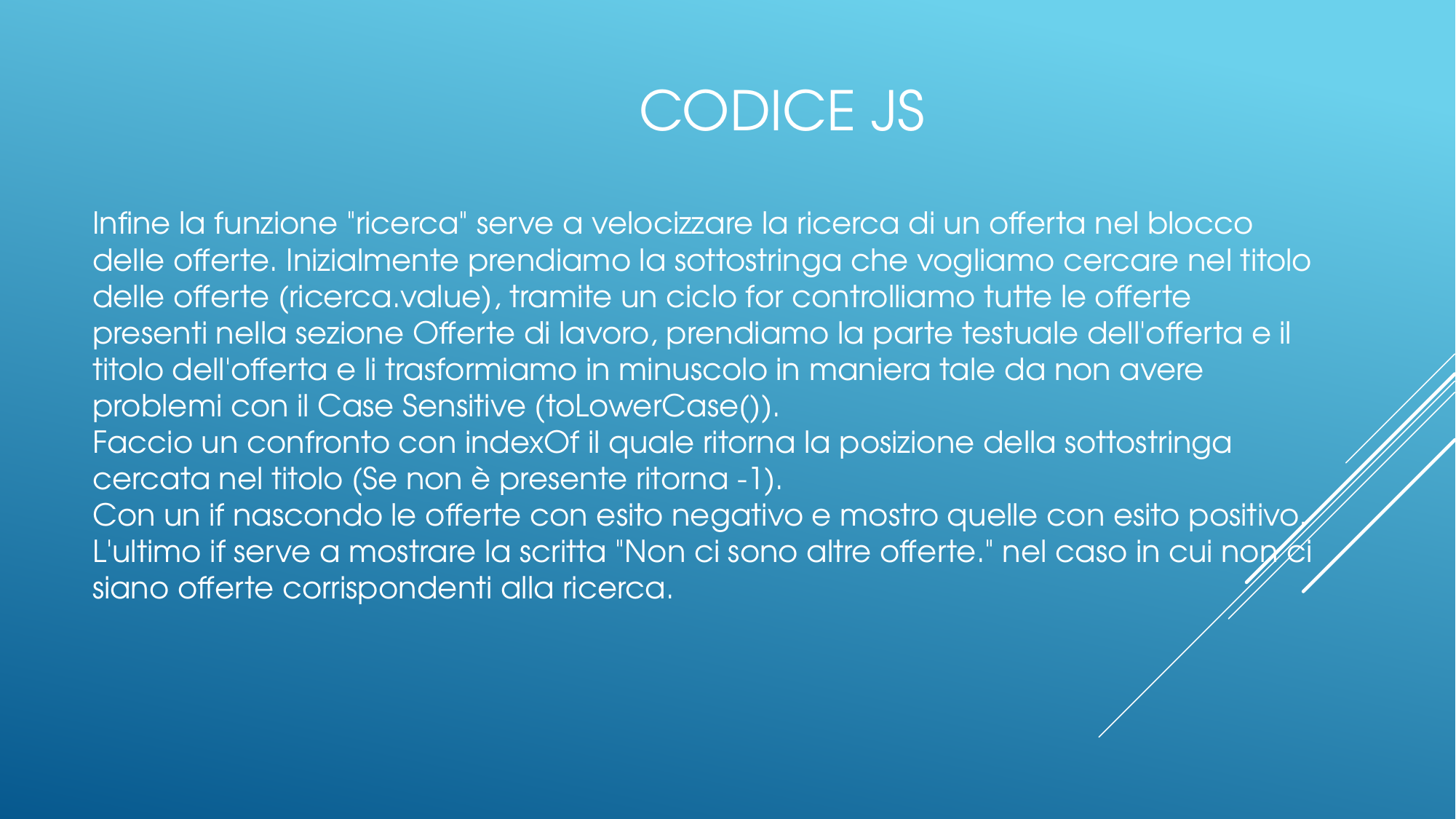

# CODICE JS
Infine la funzione "ricerca" serve a velocizzare la ricerca di un offerta nel blocco delle offerte. Inizialmente prendiamo la sottostringa che vogliamo cercare nel titolo delle offerte (ricerca.value), tramite un ciclo for controlliamo tutte le offerte presenti nella sezione Offerte di lavoro, prendiamo la parte testuale dell'offerta e il titolo dell'offerta e li trasformiamo in minuscolo in maniera tale da non avere problemi con il Case Sensitive (toLowerCase()).
Faccio un confronto con indexOf il quale ritorna la posizione della sottostringa cercata nel titolo (Se non è presente ritorna -1).
Con un if nascondo le offerte con esito negativo e mostro quelle con esito positivo.
L'ultimo if serve a mostrare la scritta "Non ci sono altre offerte." nel caso in cui non ci siano offerte corrispondenti alla ricerca.